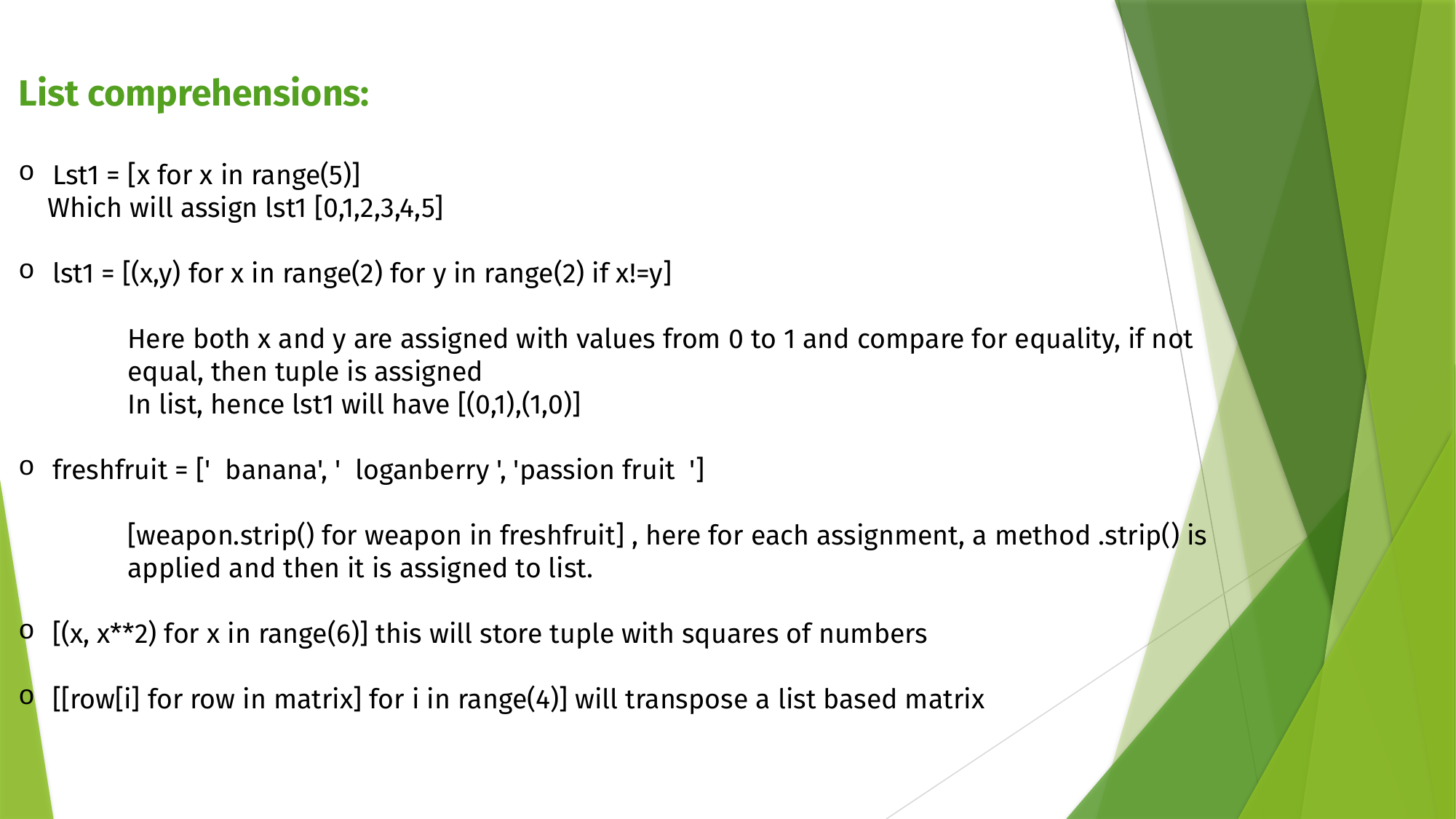

List comprehensions:

Lst1 = [x for x in range(5)]
    Which will assign lst1 [0,1,2,3,4,5]

lst1 = [(x,y) for x in range(2) for y in range(2) if x!=y]

	Here both x and y are assigned with values from 0 to 1 and compare for equality, if not
	equal, then tuple is assigned
	In list, hence lst1 will have [(0,1),(1,0)]

freshfruit = ['  banana', '  loganberry ', 'passion fruit  ']

	[weapon.strip() for weapon in freshfruit] , here for each assignment, a method .strip() is
	applied and then it is assigned to list.

[(x, x**2) for x in range(6)] this will store tuple with squares of numbers

[[row[i] for row in matrix] for i in range(4)] will transpose a list based matrix